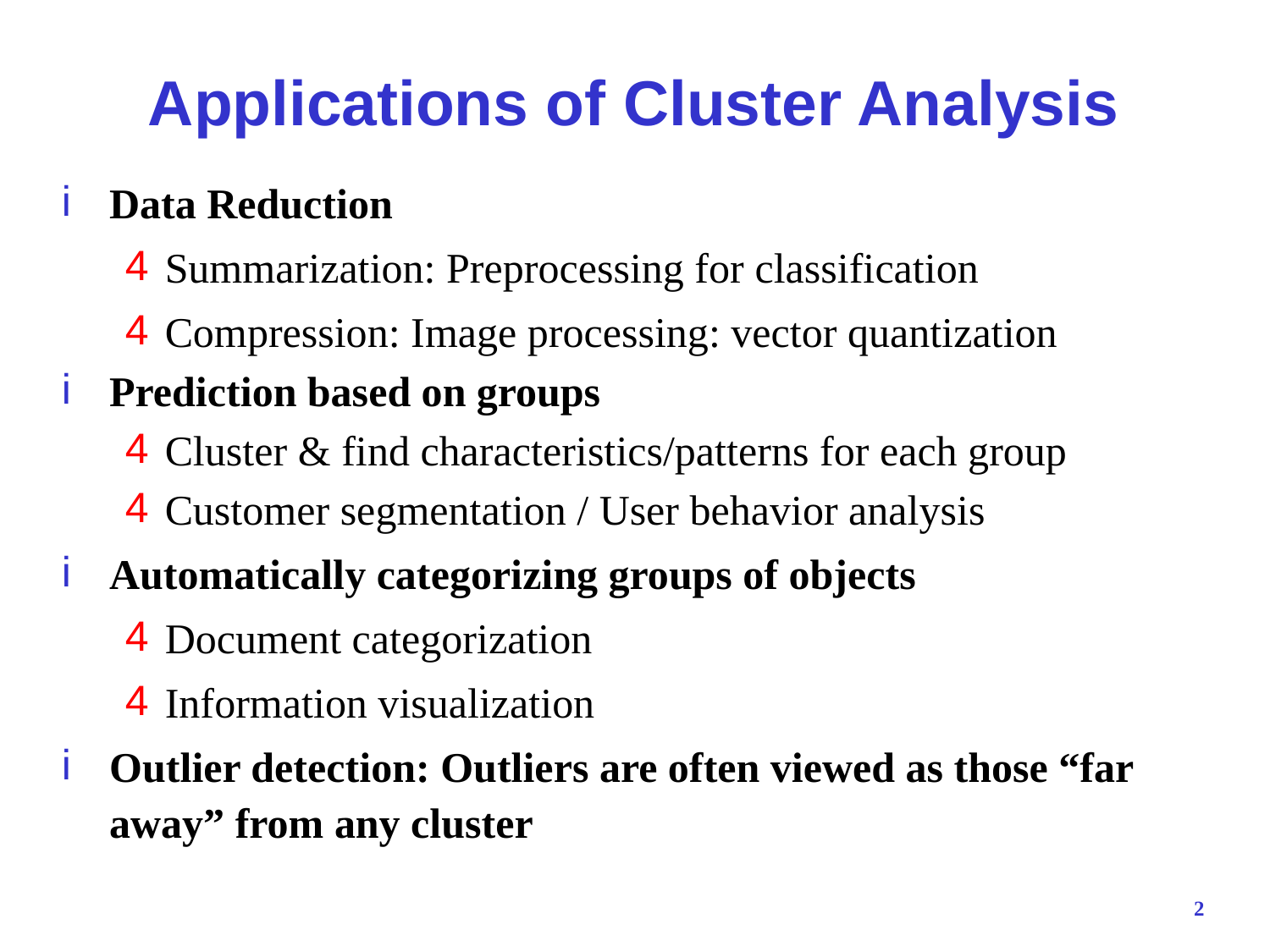

# Applications of Cluster Analysis
Data Reduction
Summarization: Preprocessing for classification
Compression: Image processing: vector quantization
Prediction based on groups
Cluster & find characteristics/patterns for each group
Customer segmentation / User behavior analysis
Automatically categorizing groups of objects
Document categorization
Information visualization
Outlier detection: Outliers are often viewed as those “far away” from any cluster
2